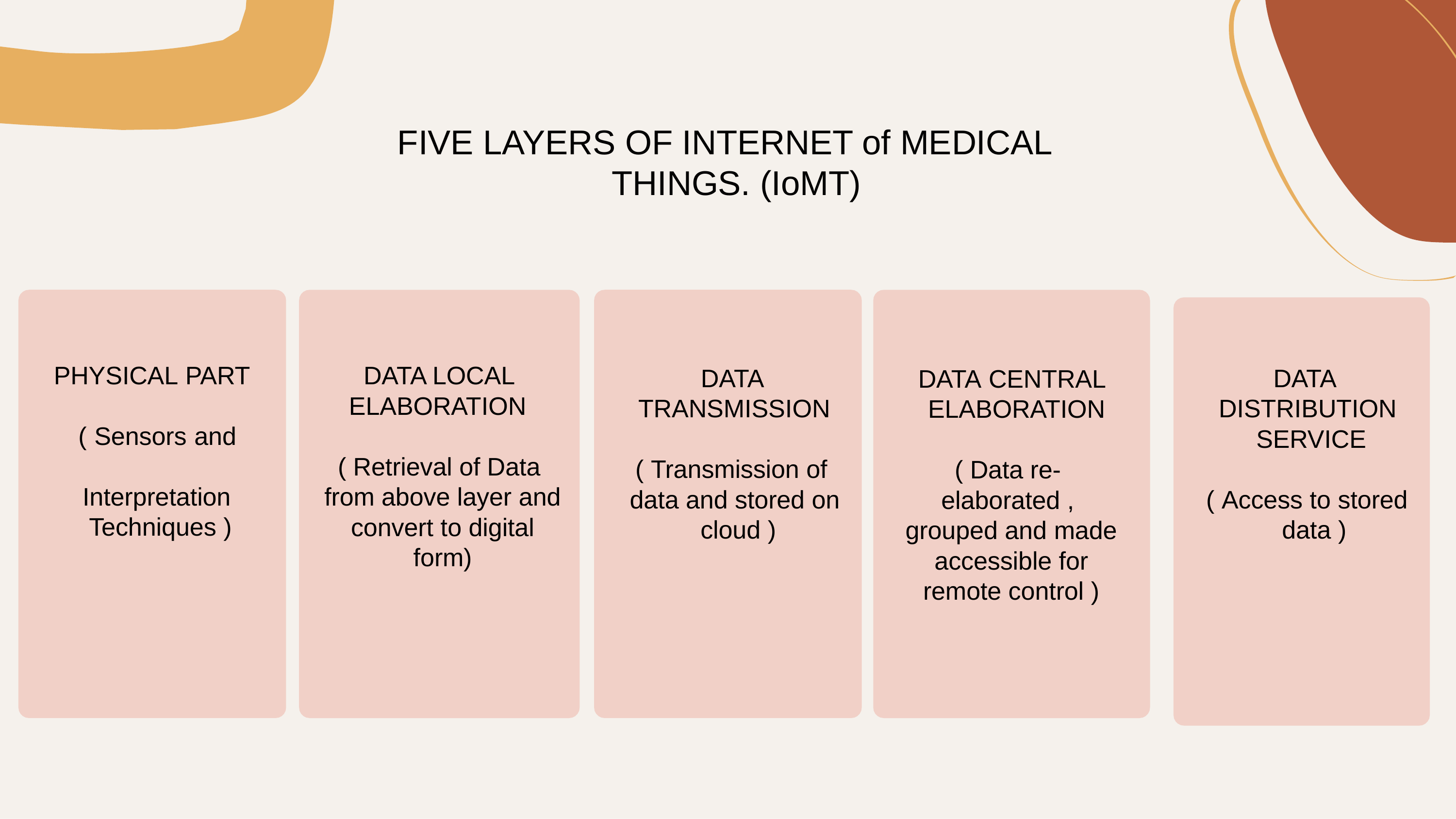

# FIVE LAYERS OF INTERNET of MEDICAL  THINGS. (IoMT)

PHYSICAL PART
DATA LOCAL  ELABORATION
DATA  TRANSMISSION
DATA  DISTRIBUTION  SERVICE
DATA CENTRAL  ELABORATION
( Sensors and  Interpretation  Techniques )
( Retrieval of Data  from above layer and  convert to digital  form)
( Transmission of  data and stored on  cloud )
( Data re-  elaborated ,  grouped and made  accessible for  remote control )
( Access to stored  data )